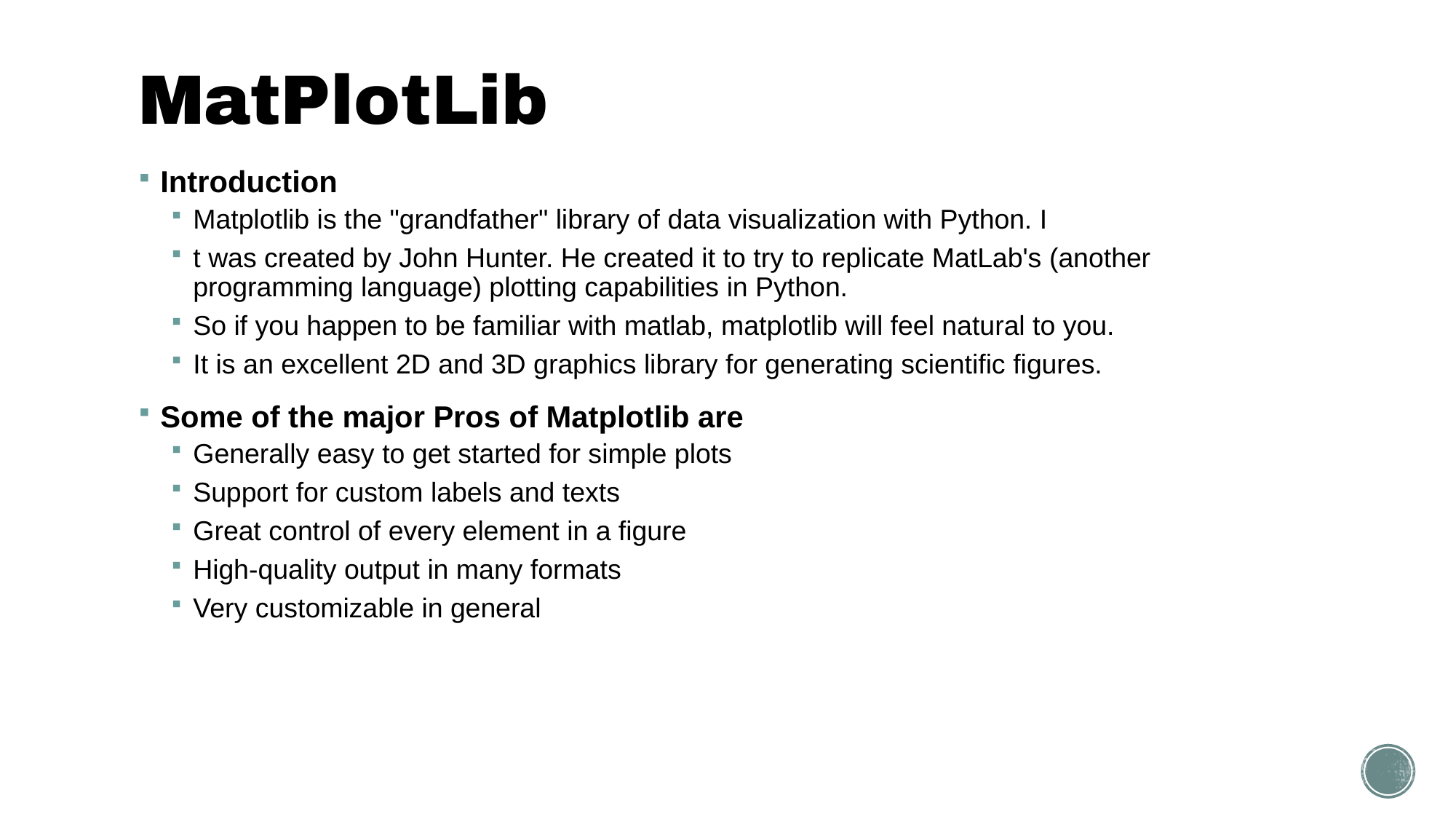

# MatPlotLib
Introduction
Matplotlib is the "grandfather" library of data visualization with Python. I
t was created by John Hunter. He created it to try to replicate MatLab's (another programming language) plotting capabilities in Python.
So if you happen to be familiar with matlab, matplotlib will feel natural to you.
It is an excellent 2D and 3D graphics library for generating scientific figures.
Some of the major Pros of Matplotlib are
Generally easy to get started for simple plots
Support for custom labels and texts
Great control of every element in a figure
High-quality output in many formats
Very customizable in general